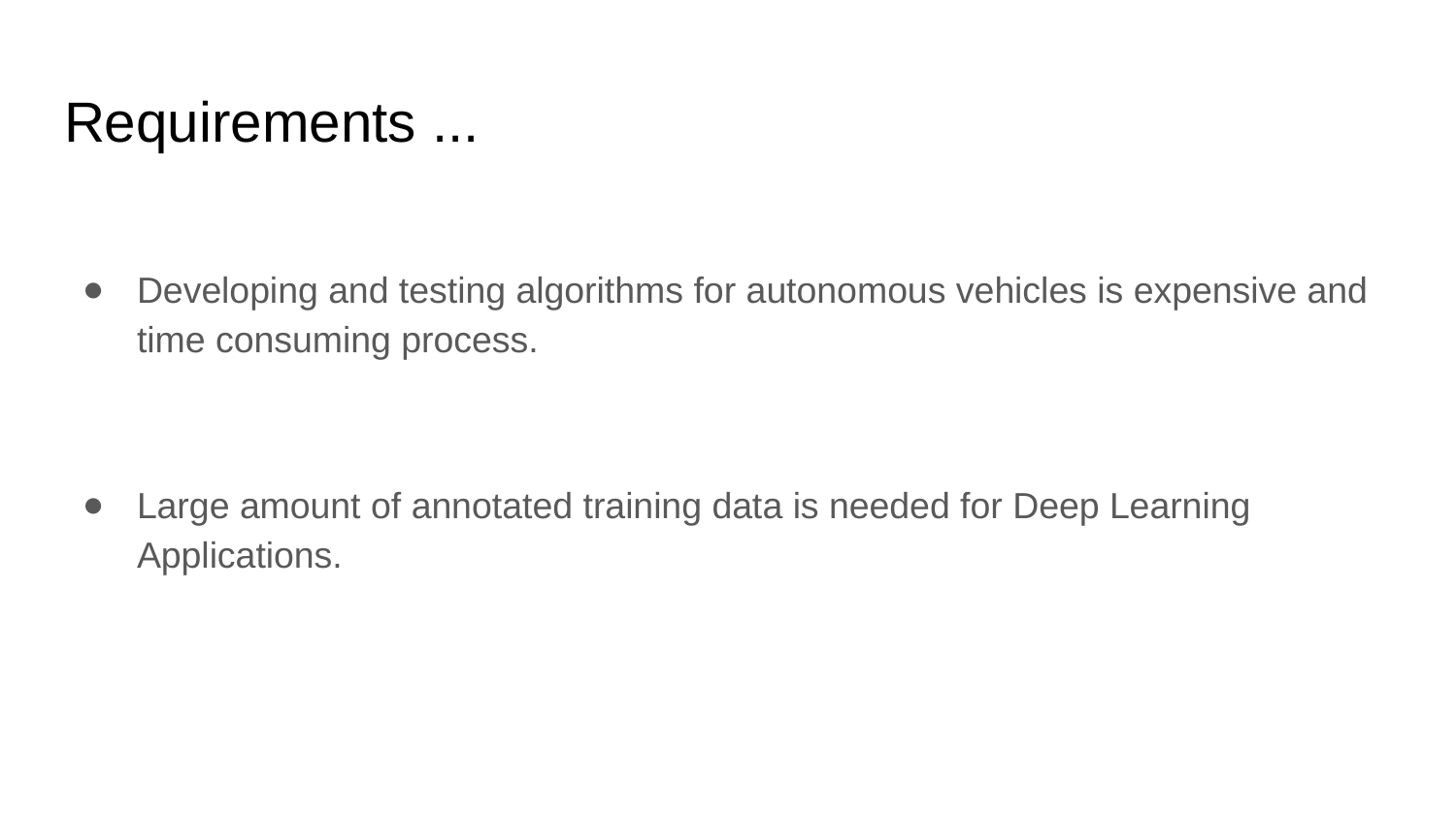

# Requirements ...
Developing and testing algorithms for autonomous vehicles is expensive and time consuming process.

Large amount of annotated training data is needed for Deep Learning Applications.